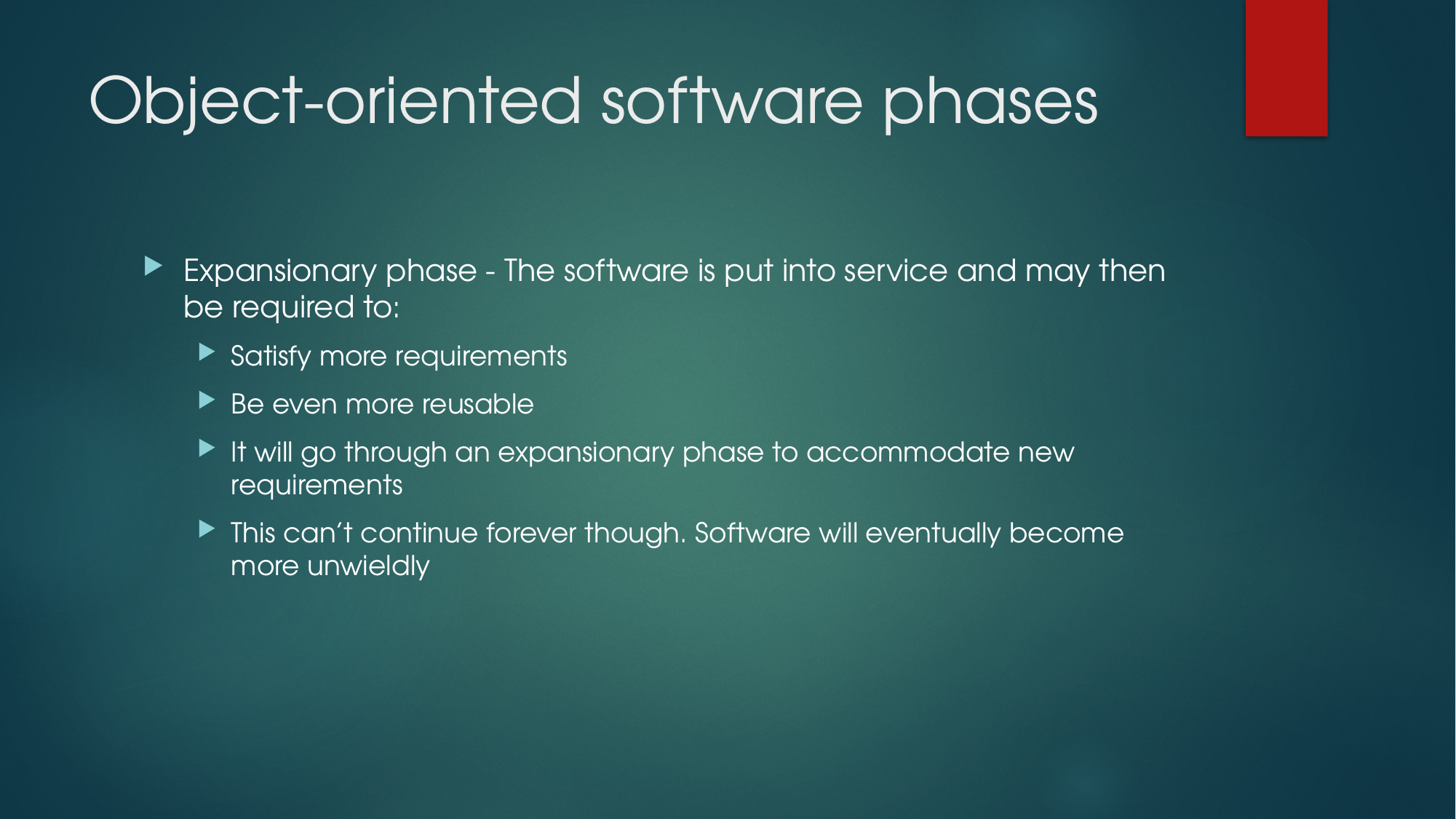

# Object-oriented software phases
Expansionary phase - The software is put into service and may then be required to:
Satisfy more requirements
Be even more reusable
It will go through an expansionary phase to accommodate new requirements
This can’t continue forever though. Software will eventually become more unwieldly